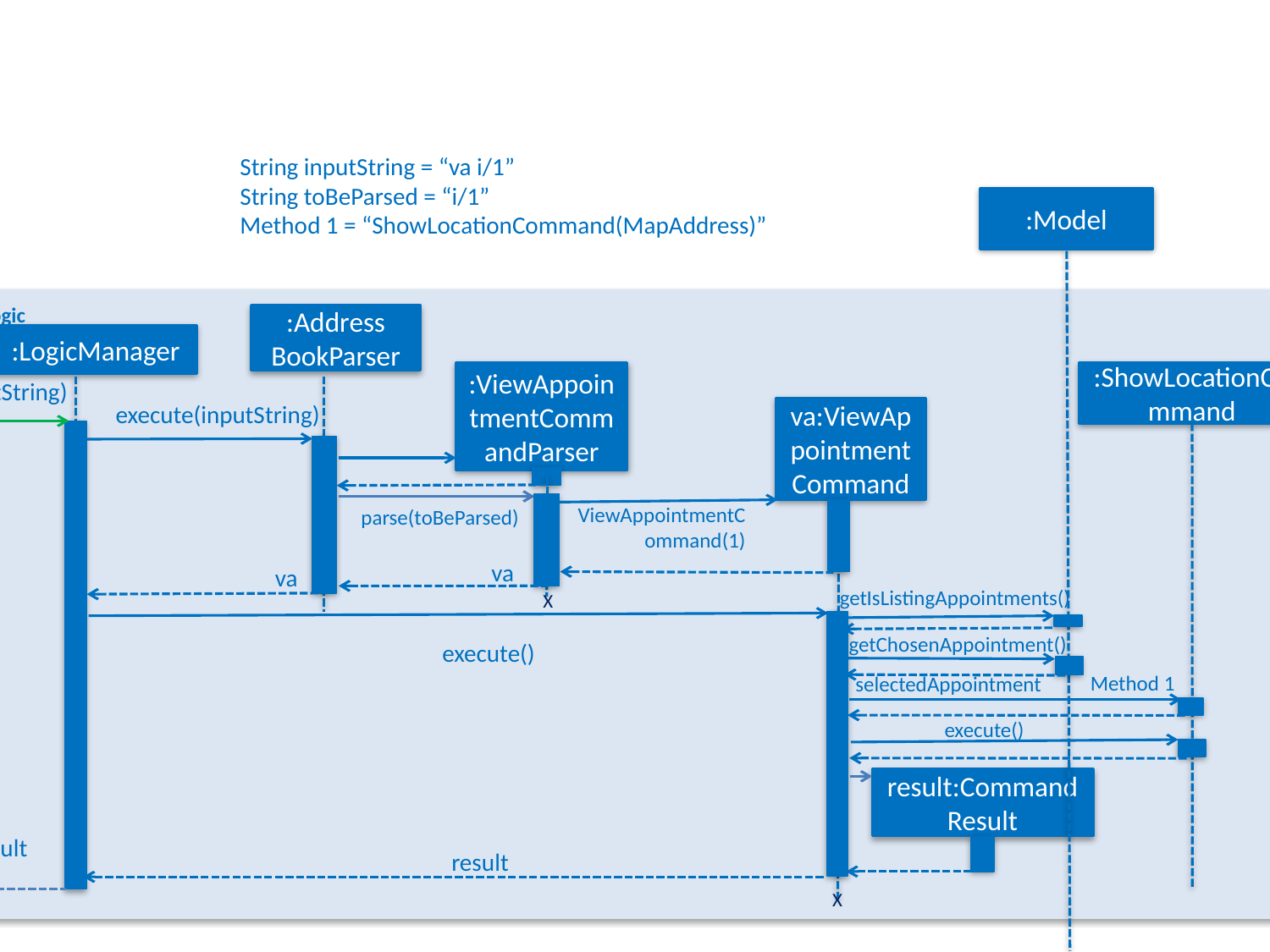

String inputString = “va i/1”
String toBeParsed = “i/1”
Method 1 = “ShowLocationCommand(MapAddress)”
:Model
Logic
:Address
BookParser
:LogicManager
:ShowLocationCommand
:ViewAppointmentCommandParser
execute(inputString)
va:ViewAppointmentCommand
execute(inputString)

ViewAppointmentCommand(1)
parse(toBeParsed)
va
va
X
getIsListingAppointments()

getChosenAppointment()
execute()

Method 1
selectedAppointment

execute()

result:Command Result
result

result
X